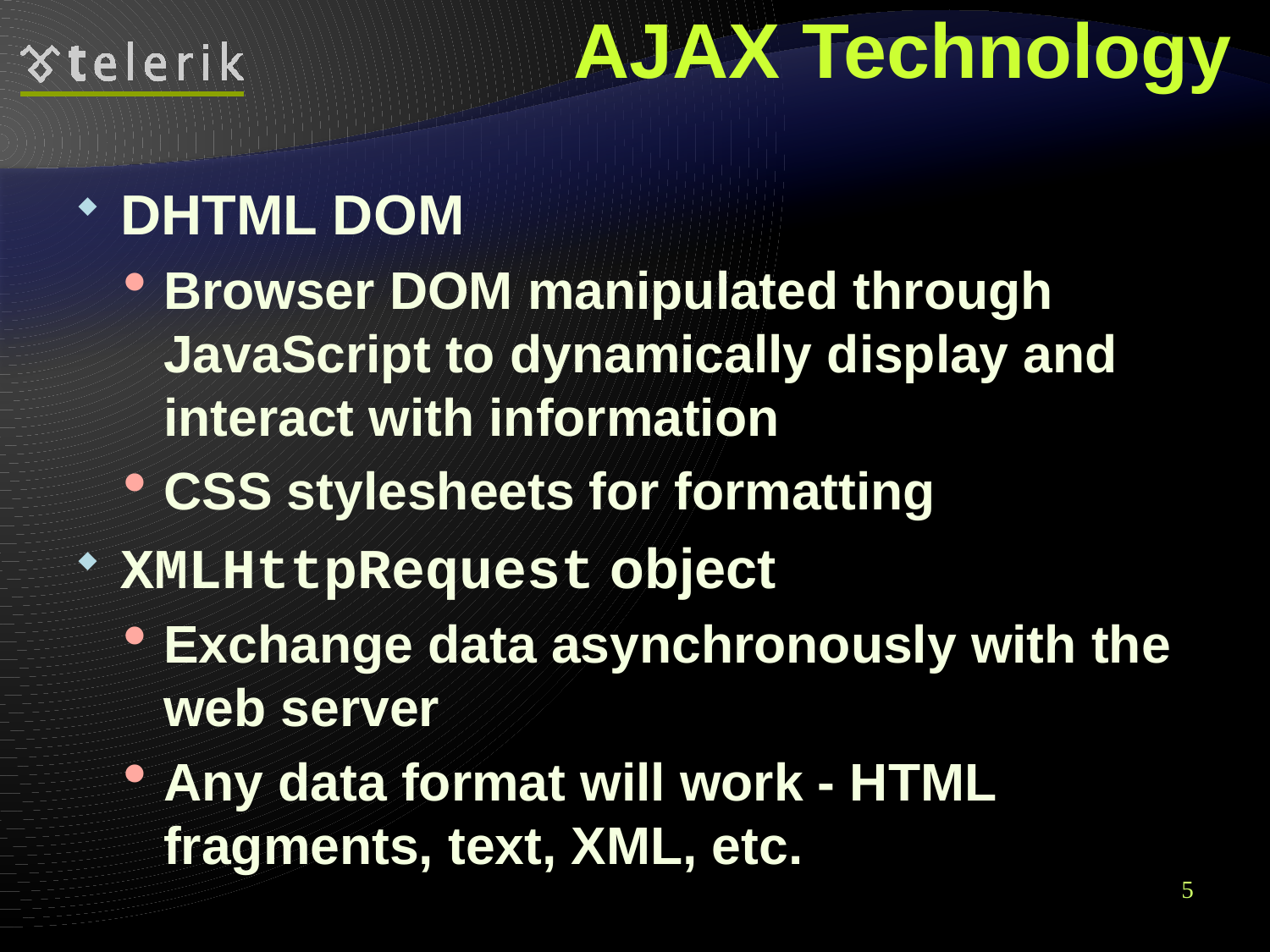

AJAX Technology
DHTML DOM
Browser DOM manipulated through JavaScript to dynamically display and interact with information
CSS stylesheets for formatting
XMLHttpRequest object
Exchange data asynchronously with the web server
Any data format will work - HTML fragments, text, XML, etc.
5